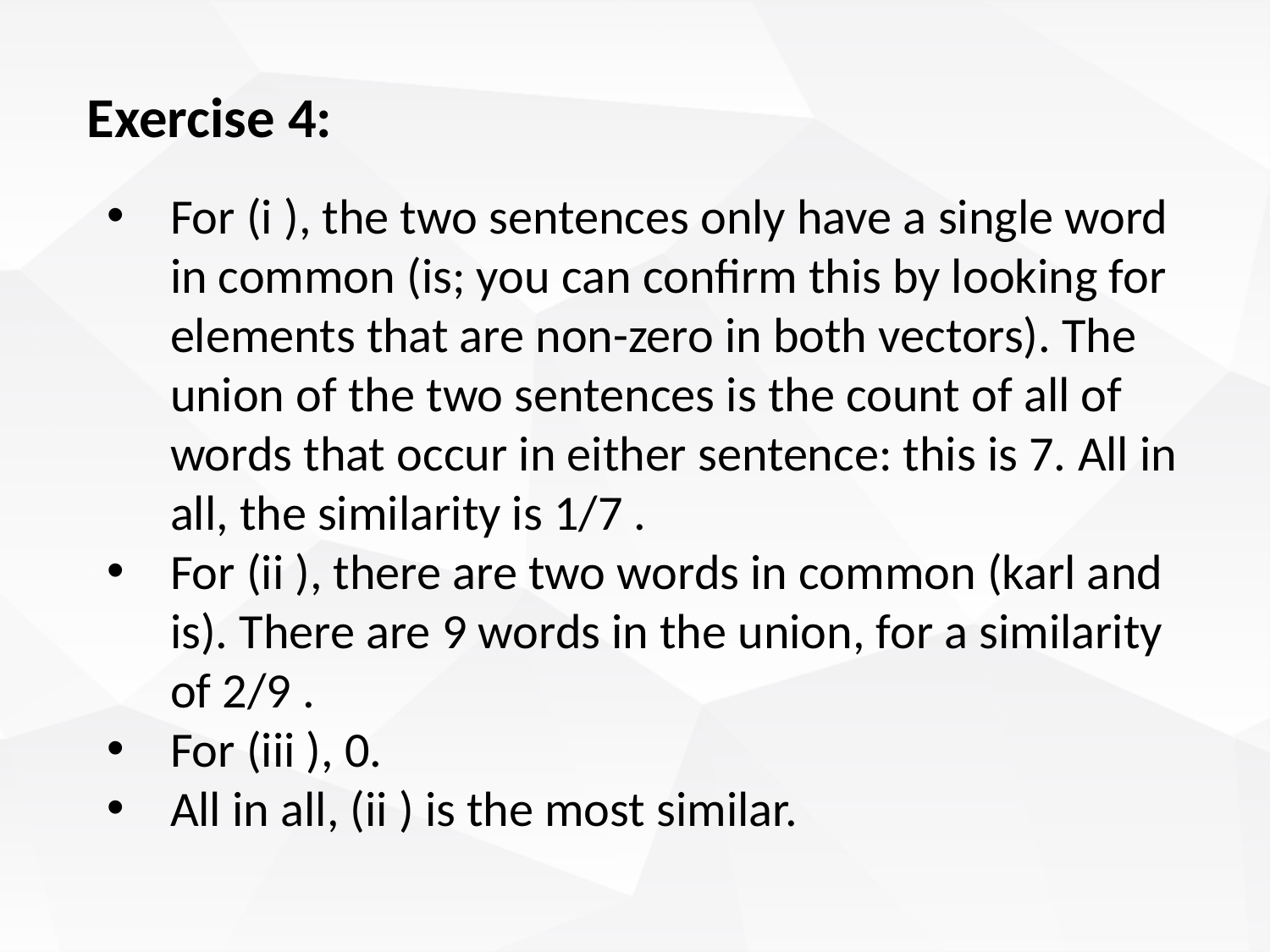

Exercise 4:

For (i ), the two sentences only have a single word in common (is; you can confirm this by looking for elements that are non-zero in both vectors). The union of the two sentences is the count of all of words that occur in either sentence: this is 7. All in all, the similarity is 1/7 .
For (ii ), there are two words in common (karl and is). There are 9 words in the union, for a similarity of 2/9 .
For (iii ), 0.
All in all, (ii ) is the most similar.